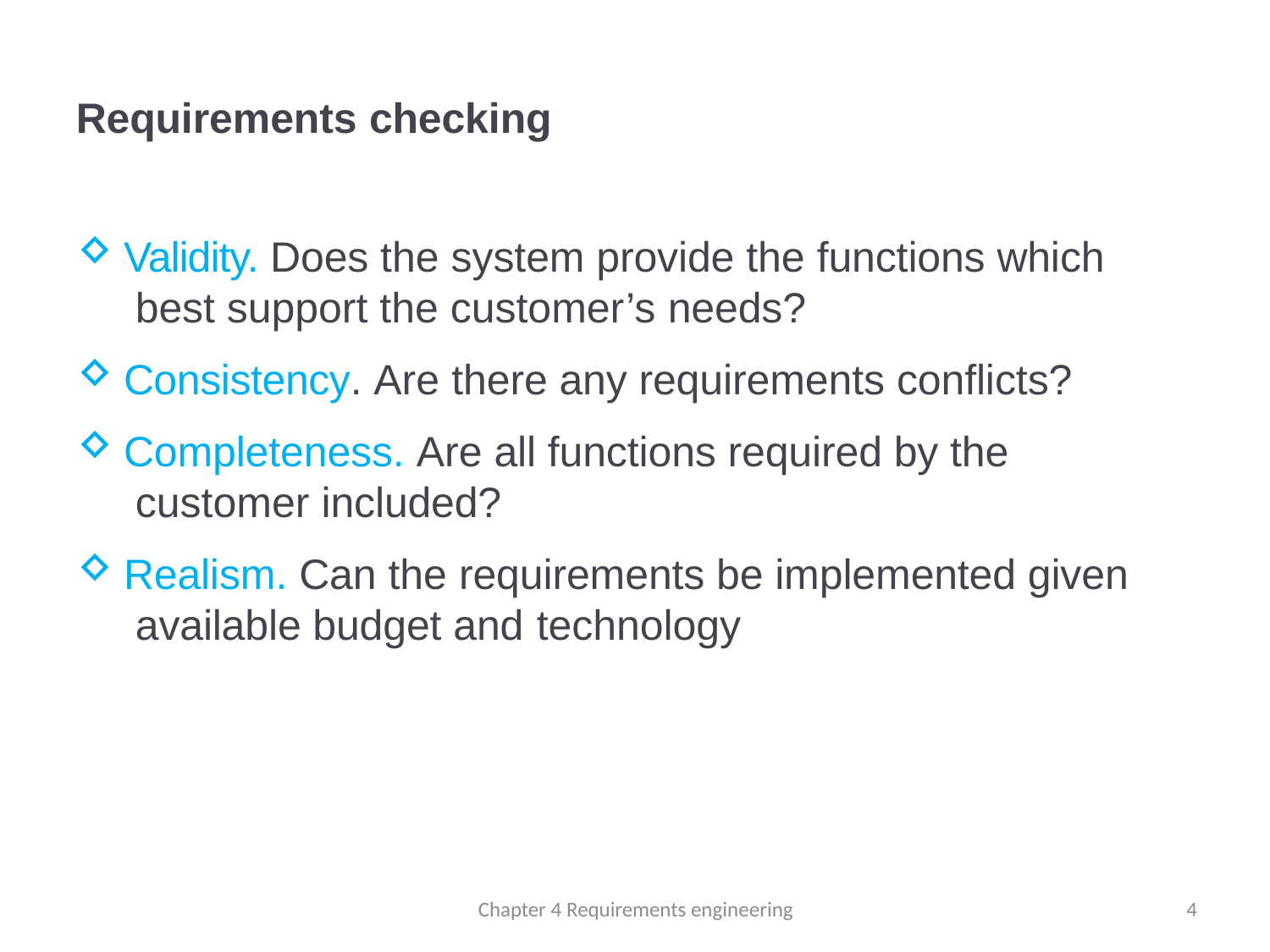

Requirements checking

Validity. Does the system provide the functions which  best support the customer’s needs?
Consistency. Are there any requirements conflicts?
Completeness. Are all functions required by the  customer included?
Realism. Can the requirements be implemented given  available budget and technology
Chapter 4 Requirements engineering
4